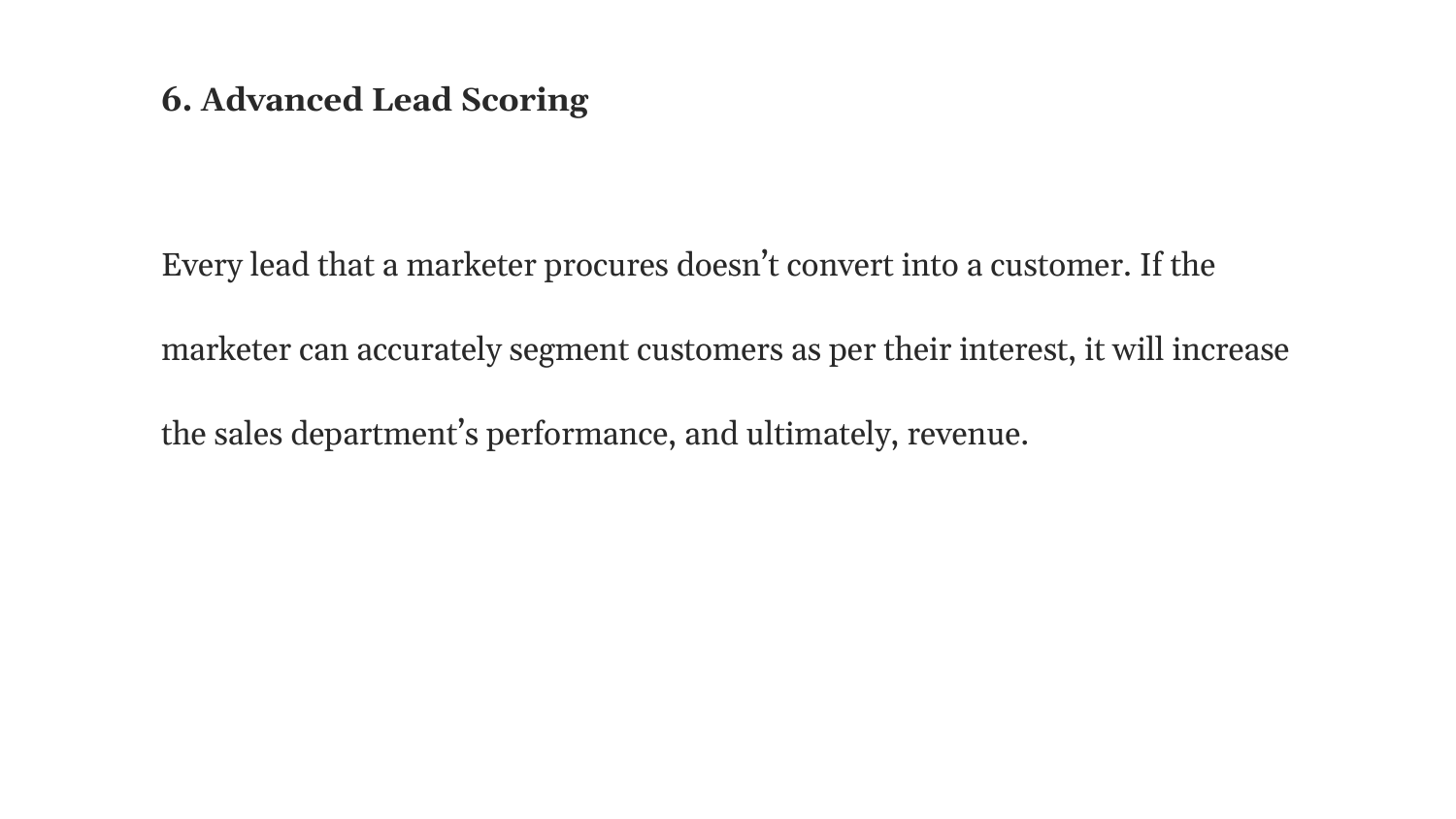

# 6. Advanced Lead Scoring

Every lead that a marketer procures doesn’t convert into a customer. If the marketer can accurately segment customers as per their interest, it will increase the sales department’s performance, and ultimately, revenue.